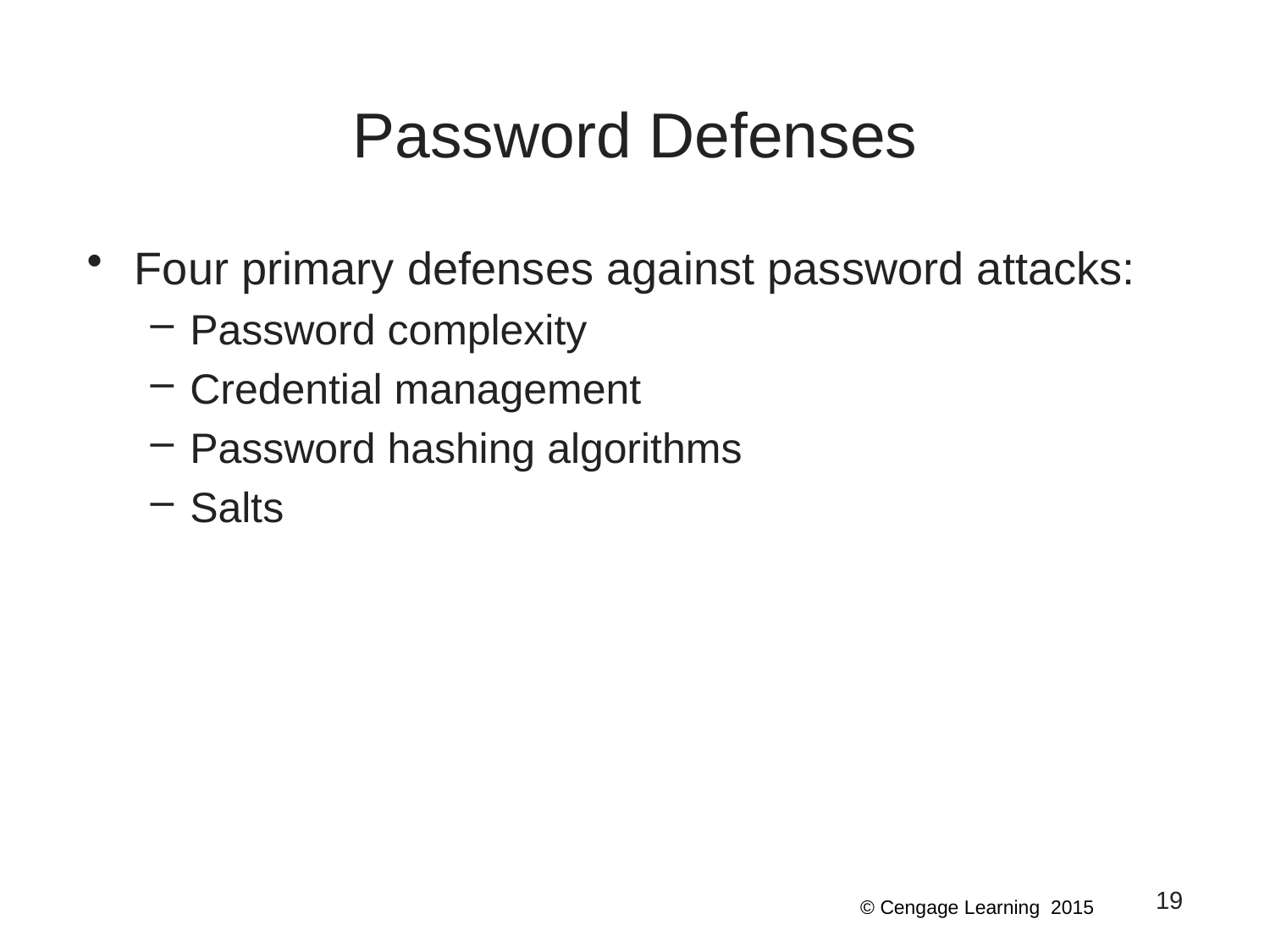

# Password Defenses
Four primary defenses against password attacks:
Password complexity
Credential management
Password hashing algorithms
Salts
19